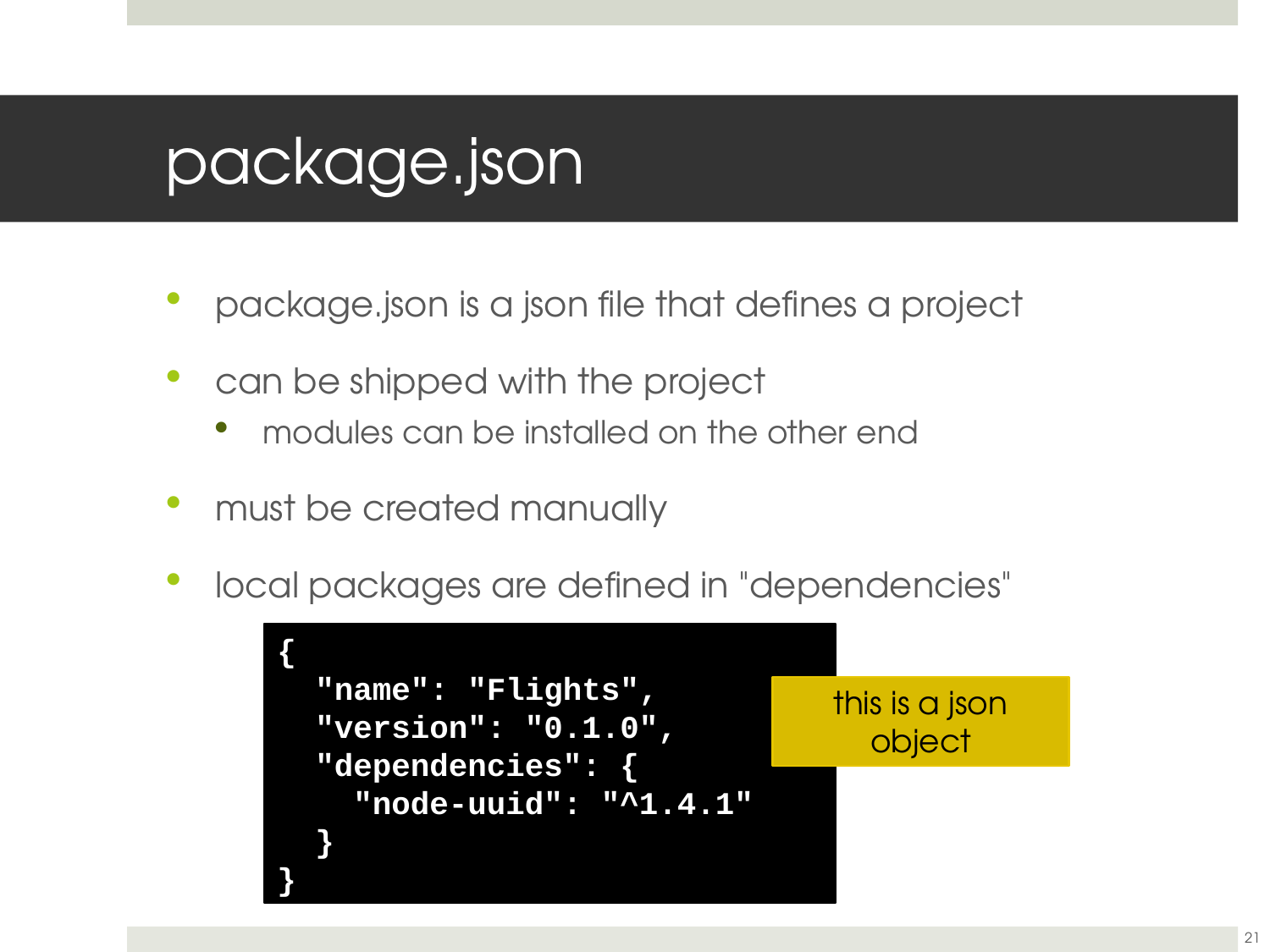

# package.json
package.json is a json file that defines a project
can be shipped with the project
modules can be installed on the other end
must be created manually
local packages are defined in "dependencies"
{
  "name": "Flights",
  "version": "0.1.0",
  "dependencies": {
    "node-uuid": "^1.4.1"
  }
}
this is a json object
21